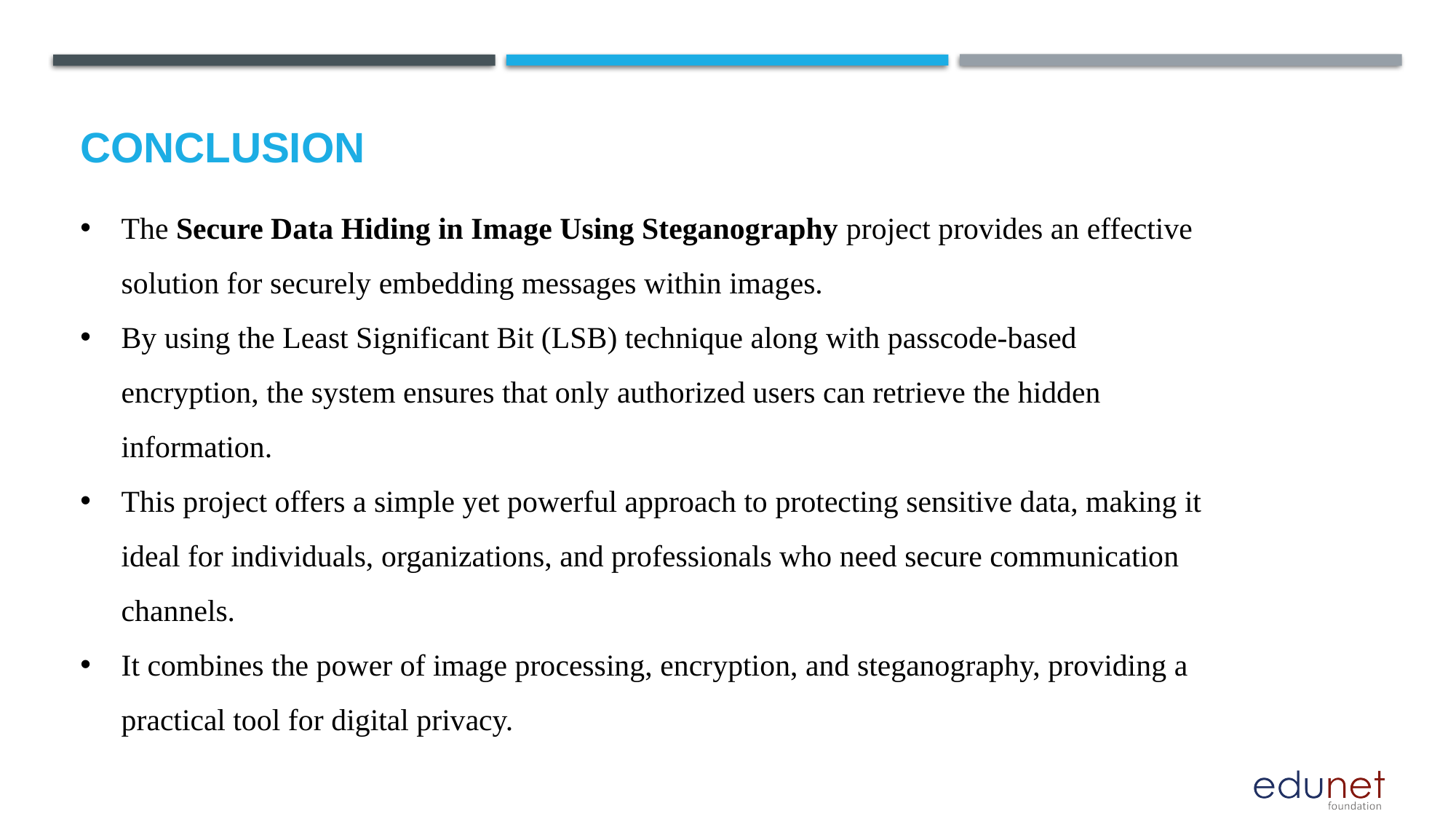

# Conclusion

The Secure Data Hiding in Image Using Steganography project provides an effective solution for securely embedding messages within images.
By using the Least Significant Bit (LSB) technique along with passcode-based encryption, the system ensures that only authorized users can retrieve the hidden information.
This project offers a simple yet powerful approach to protecting sensitive data, making it ideal for individuals, organizations, and professionals who need secure communication channels.
It combines the power of image processing, encryption, and steganography, providing a practical tool for digital privacy.